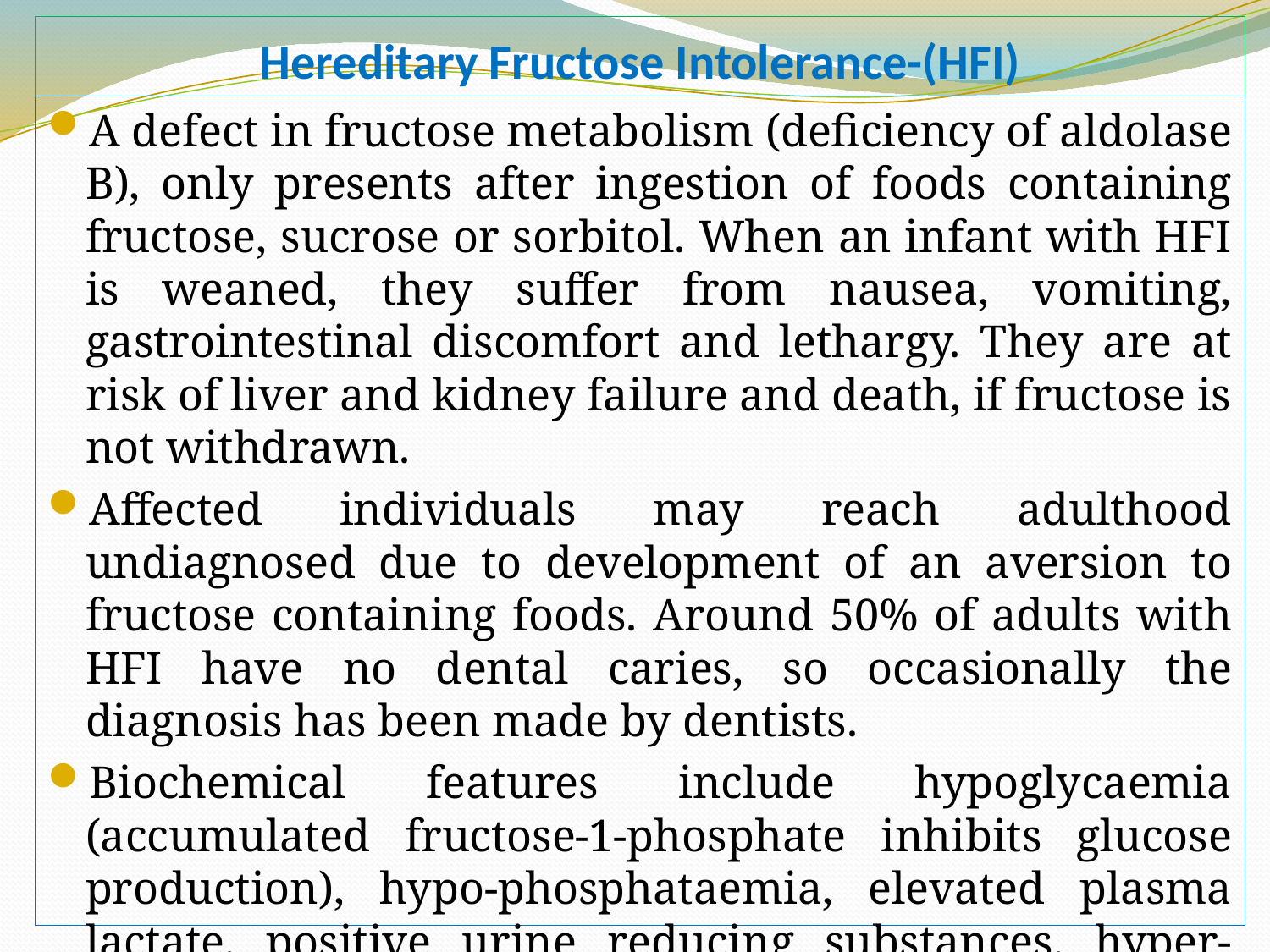

# Hereditary Fructose Intolerance-(HFI)
A defect in fructose metabolism (deficiency of aldolase B), only presents after ingestion of foods containing fructose, sucrose or sorbitol. When an infant with HFI is weaned, they suffer from nausea, vomiting, gastrointestinal discomfort and lethargy. They are at risk of liver and kidney failure and death, if fructose is not withdrawn.
Affected individuals may reach adulthood undiagnosed due to development of an aversion to fructose containing foods. Around 50% of adults with HFI have no dental caries, so occasionally the diagnosis has been made by dentists.
Biochemical features include hypoglycaemia (accumulated fructose-1-phosphate inhibits glucose production), hypo-phosphataemia, elevated plasma lactate, positive urine reducing substances, hyper-uricaemia and a generalised aminoaciduria.